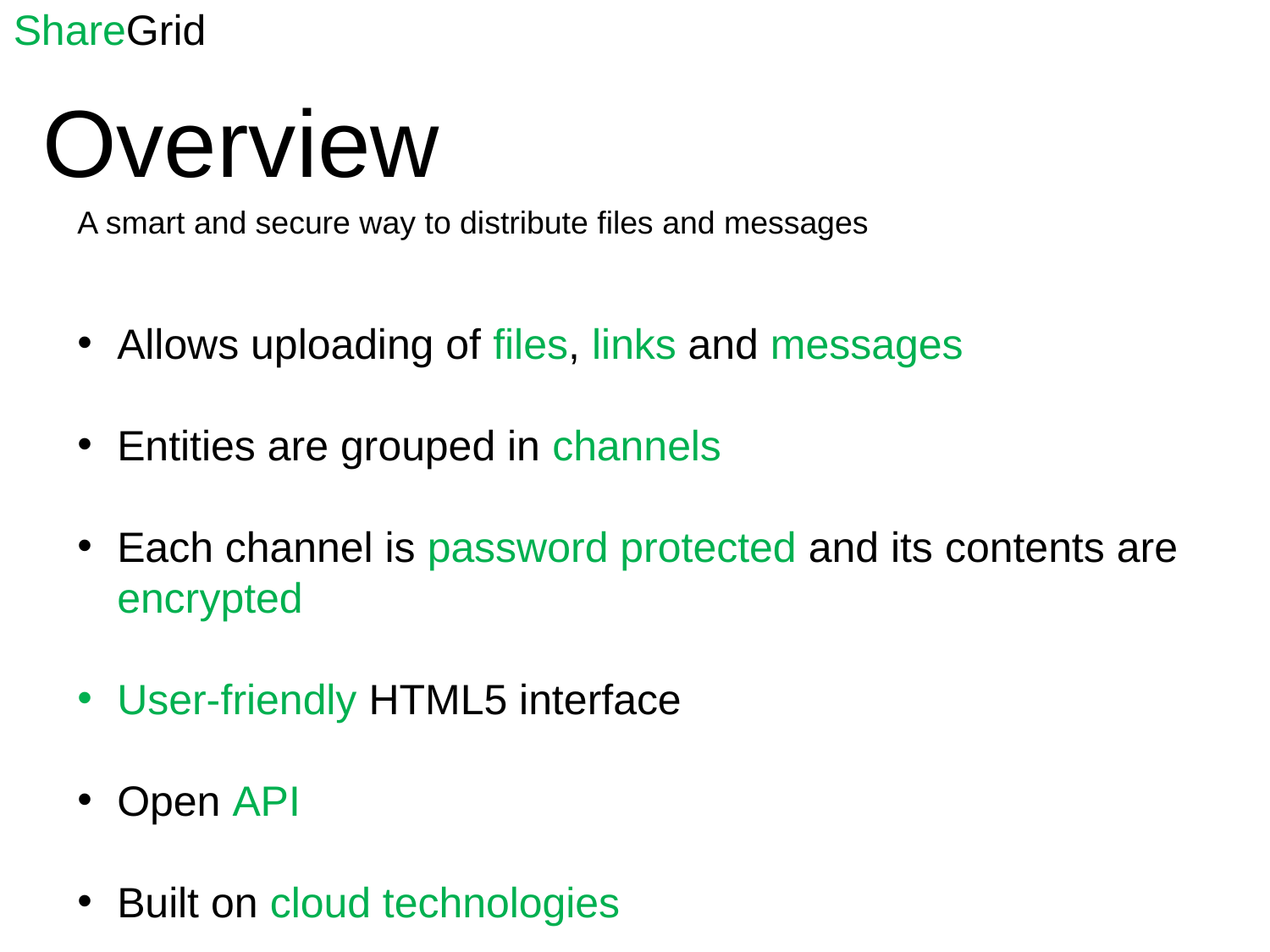

# ShareGrid
Overview
A smart and secure way to distribute files and messages

Allows uploading of files, links and messages

Entities are grouped in channels

Each channel is password protected and its contents are encrypted

User-friendly HTML5 interface

Open API

Built on cloud technologies